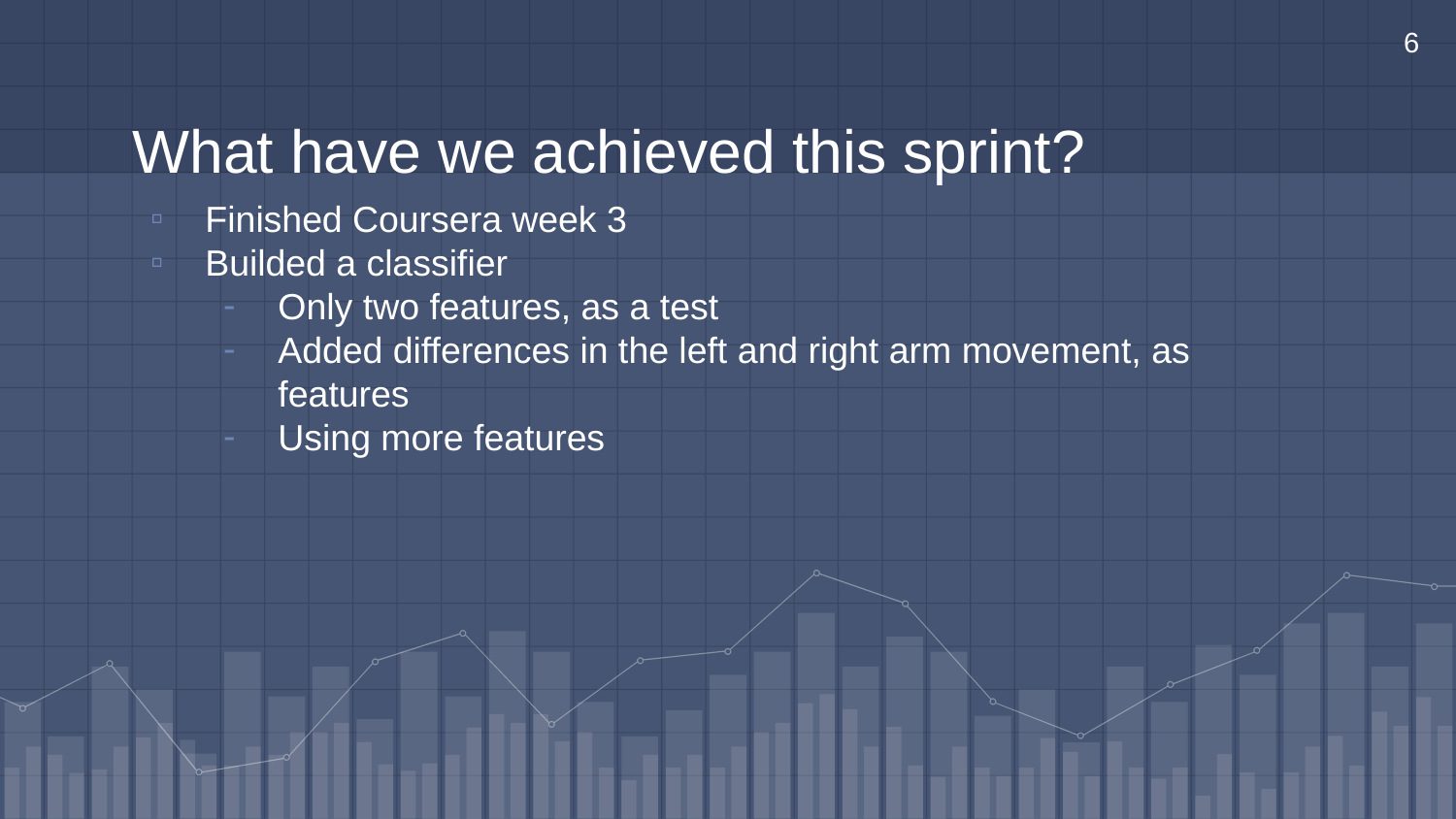

6
# What have we achieved this sprint?
Finished Coursera week 3
Builded a classifier
Only two features, as a test
Added differences in the left and right arm movement, as features
Using more features